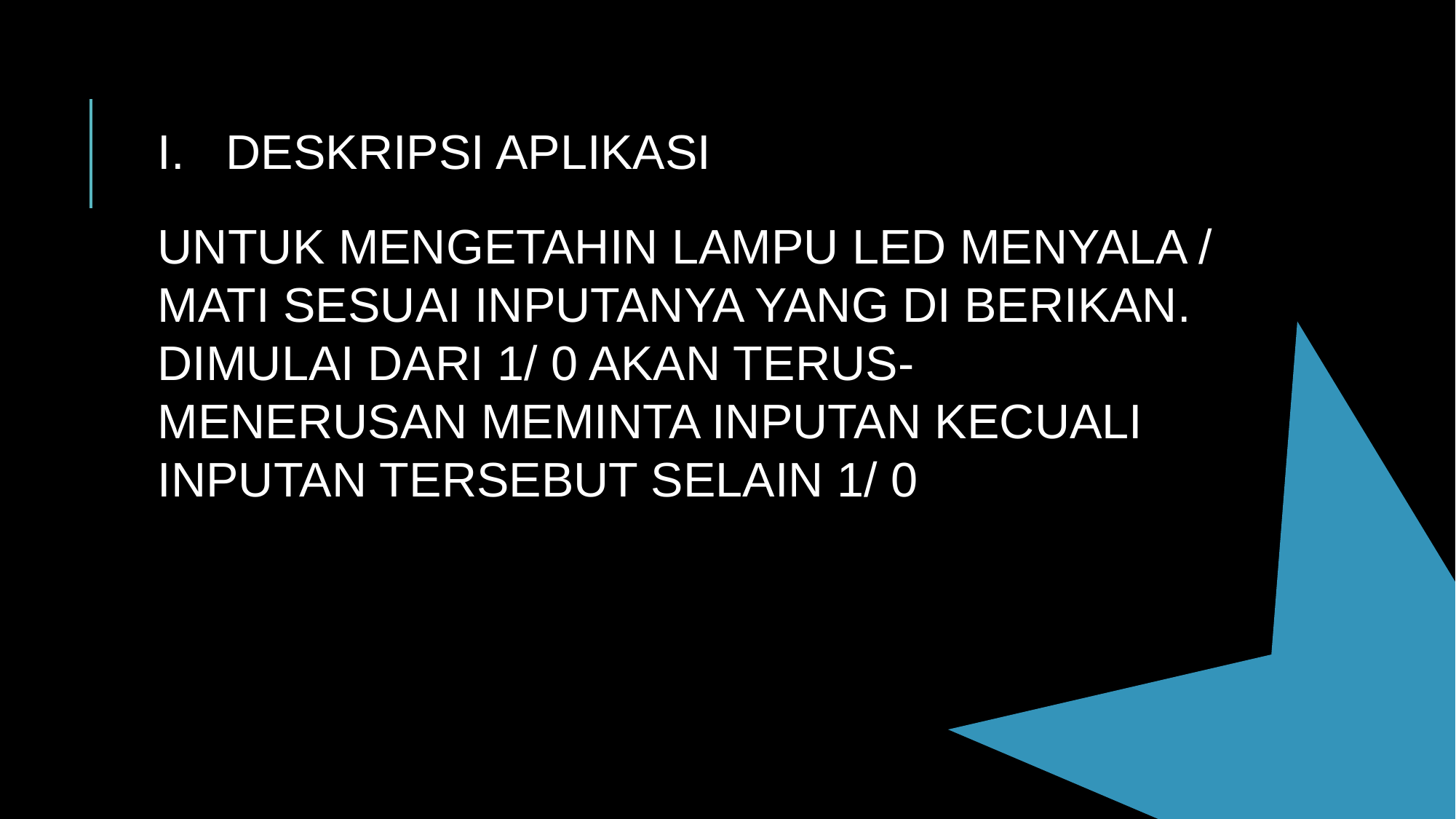

DESKRIPSI APLIKASI
UNTUK MENGETAHIN LAMPU LED MENYALA / MATI SESUAI INPUTANYA YANG DI BERIKAN.
DIMULAI DARI 1/ 0 AKAN TERUS-MENERUSAN MEMINTA INPUTAN KECUALI INPUTAN TERSEBUT SELAIN 1/ 0